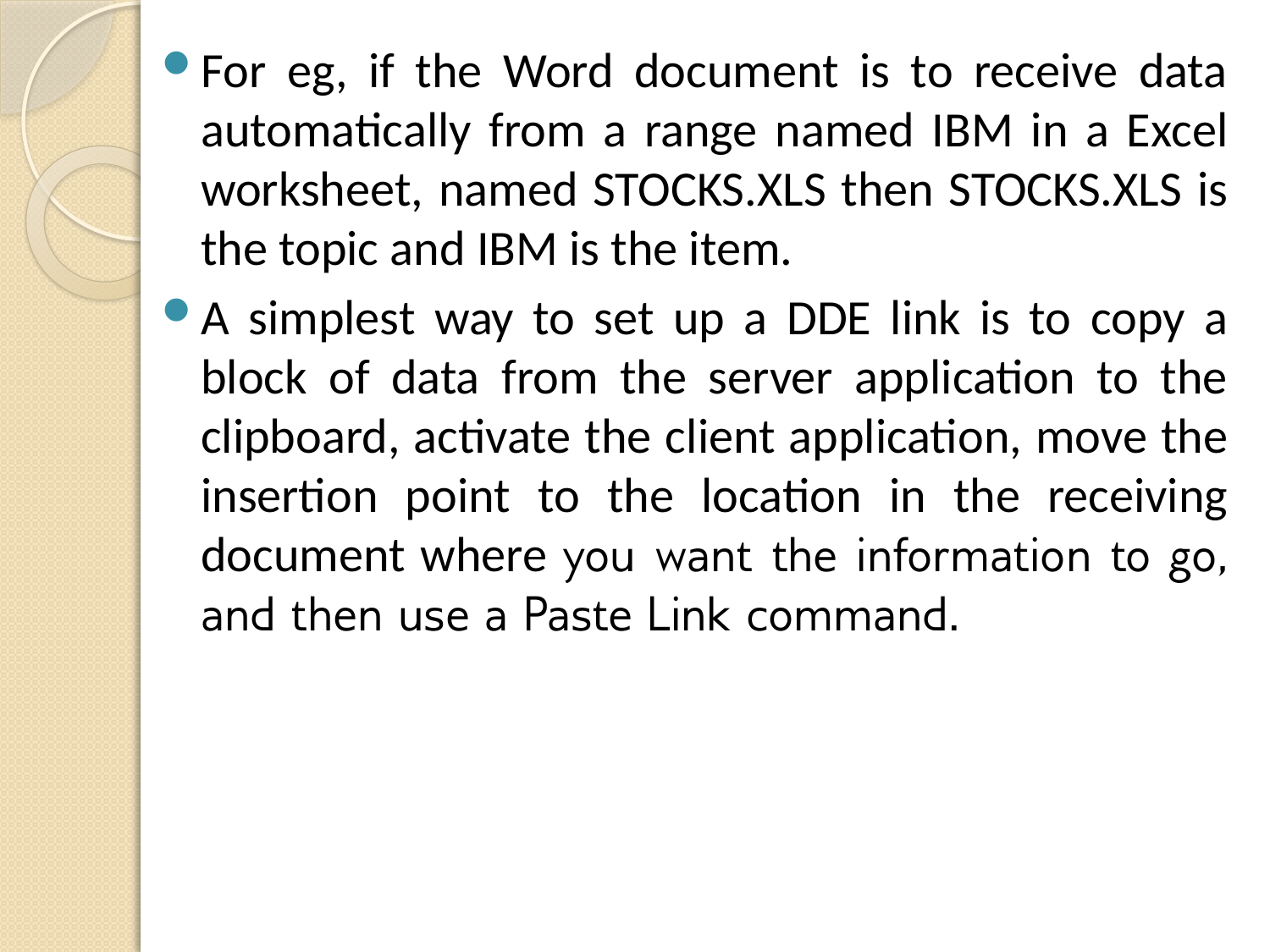

For eg, if the Word document is to receive data automatically from a range named IBM in a Excel worksheet, named STOCKS.XLS then STOCKS.XLS is the topic and IBM is the item.
A simplest way to set up a DDE link is to copy a block of data from the server application to the clipboard, activate the client application, move the insertion point to the location in the receiving document where you want the information to go, and then use a Paste Link command.